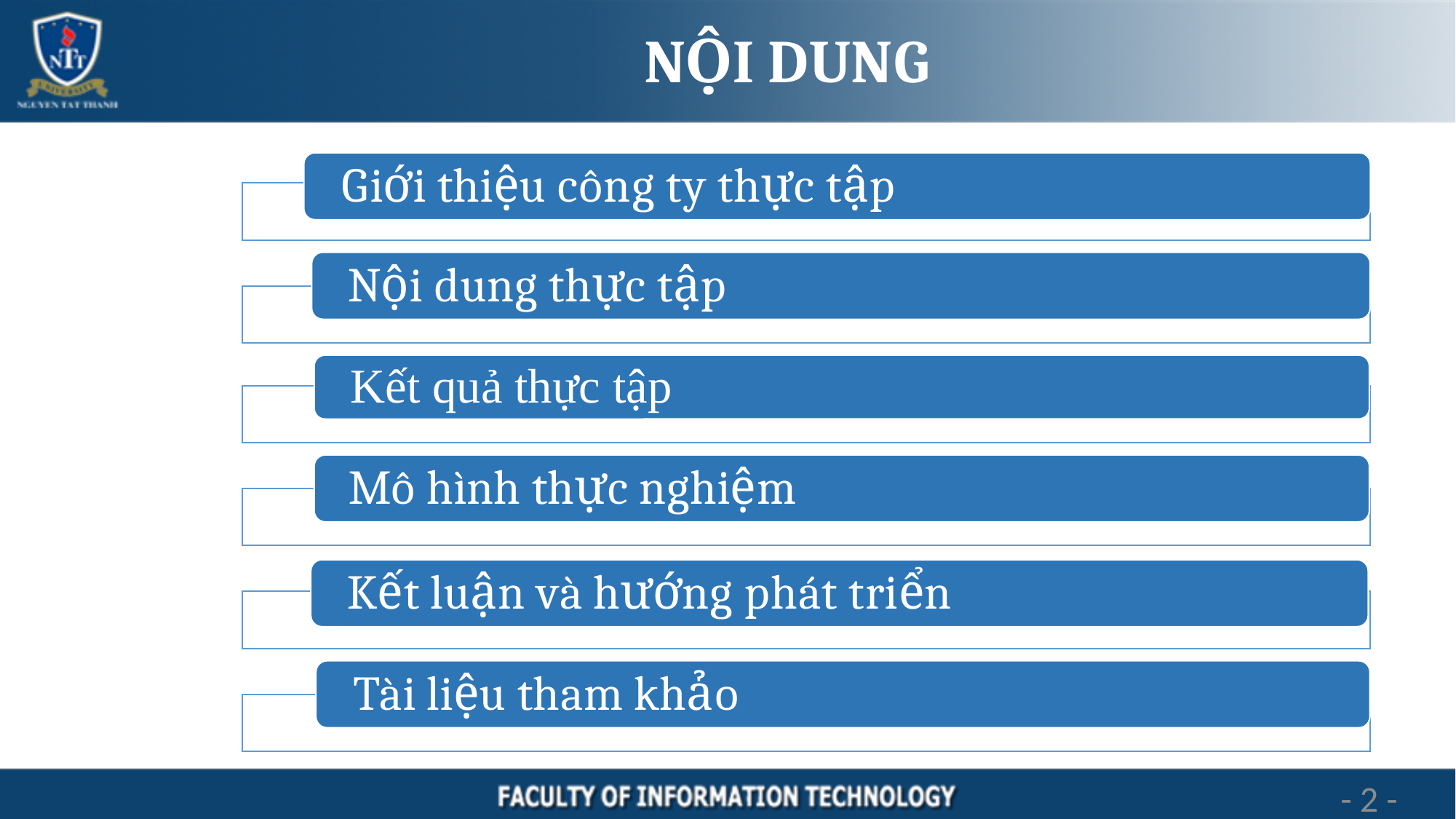

# NỘI DUNG
Giới thiệu công ty thực tập
Nội dung thực tập
Kết quả thực tập
Mô hình thực nghiệm
Kết luận và hướng phát triển
Tài liệu tham khảo
2